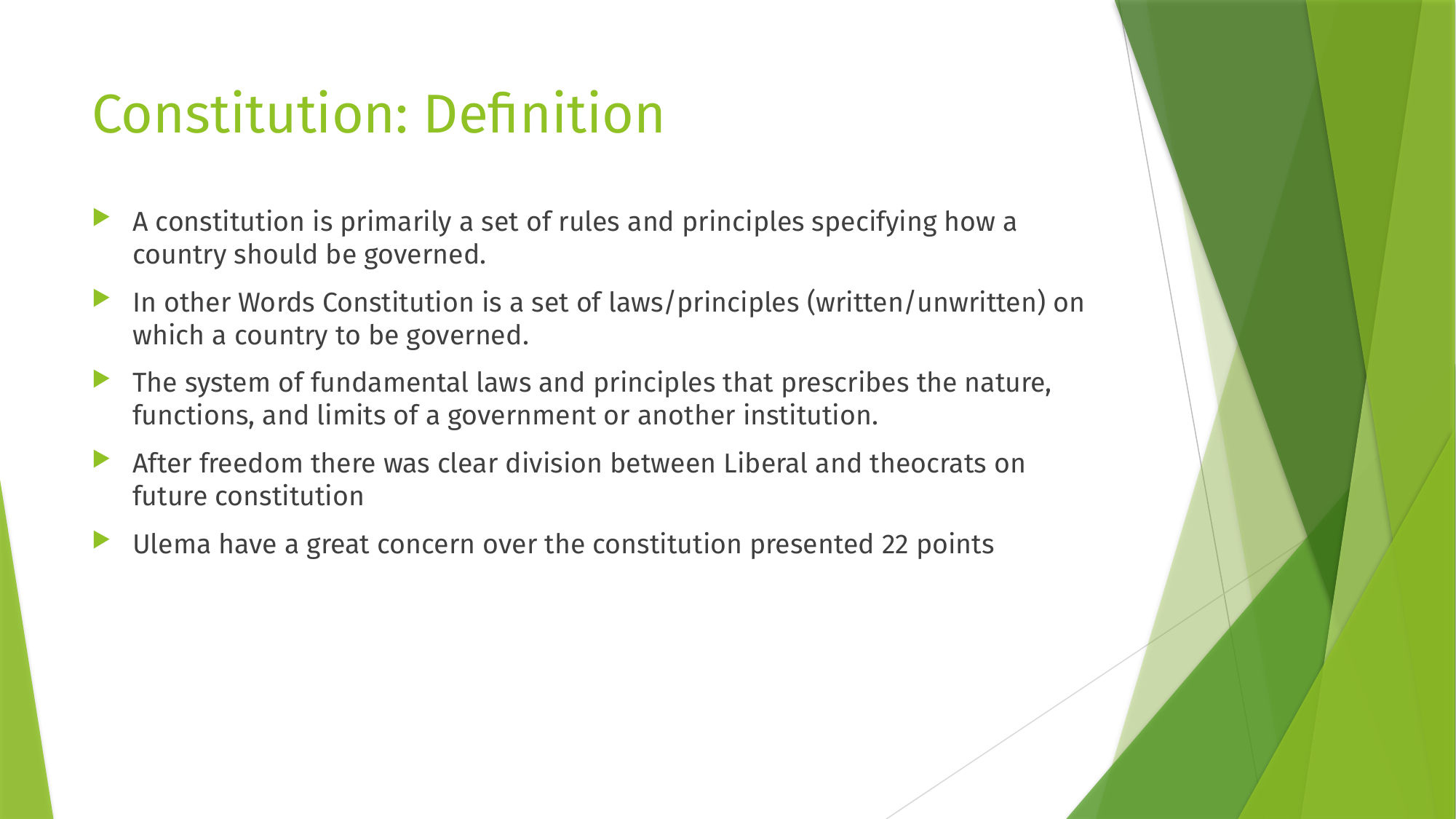

# Constitution: Definition
A constitution is primarily a set of rules and principles specifying how a country should be governed.
In other Words Constitution is a set of laws/principles (written/unwritten) on which a country to be governed.
The system of fundamental laws and principles that prescribes the nature, functions, and limits of a government or another institution.
After freedom there was clear division between Liberal and theocrats on future constitution
Ulema have a great concern over the constitution presented 22 points